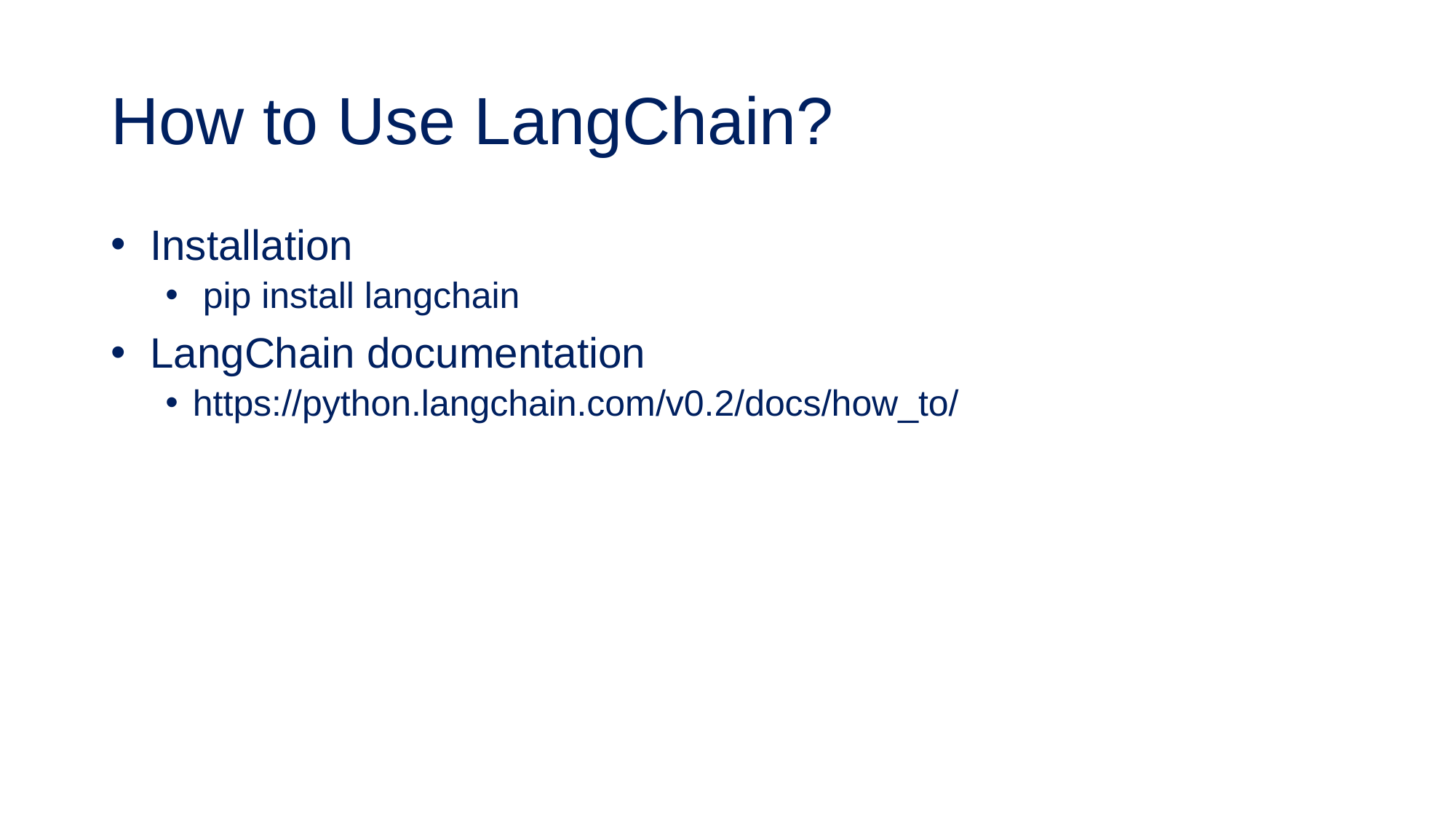

# How to Use LangChain?
 Installation
 pip install langchain
 LangChain documentation
https://python.langchain.com/v0.2/docs/how_to/